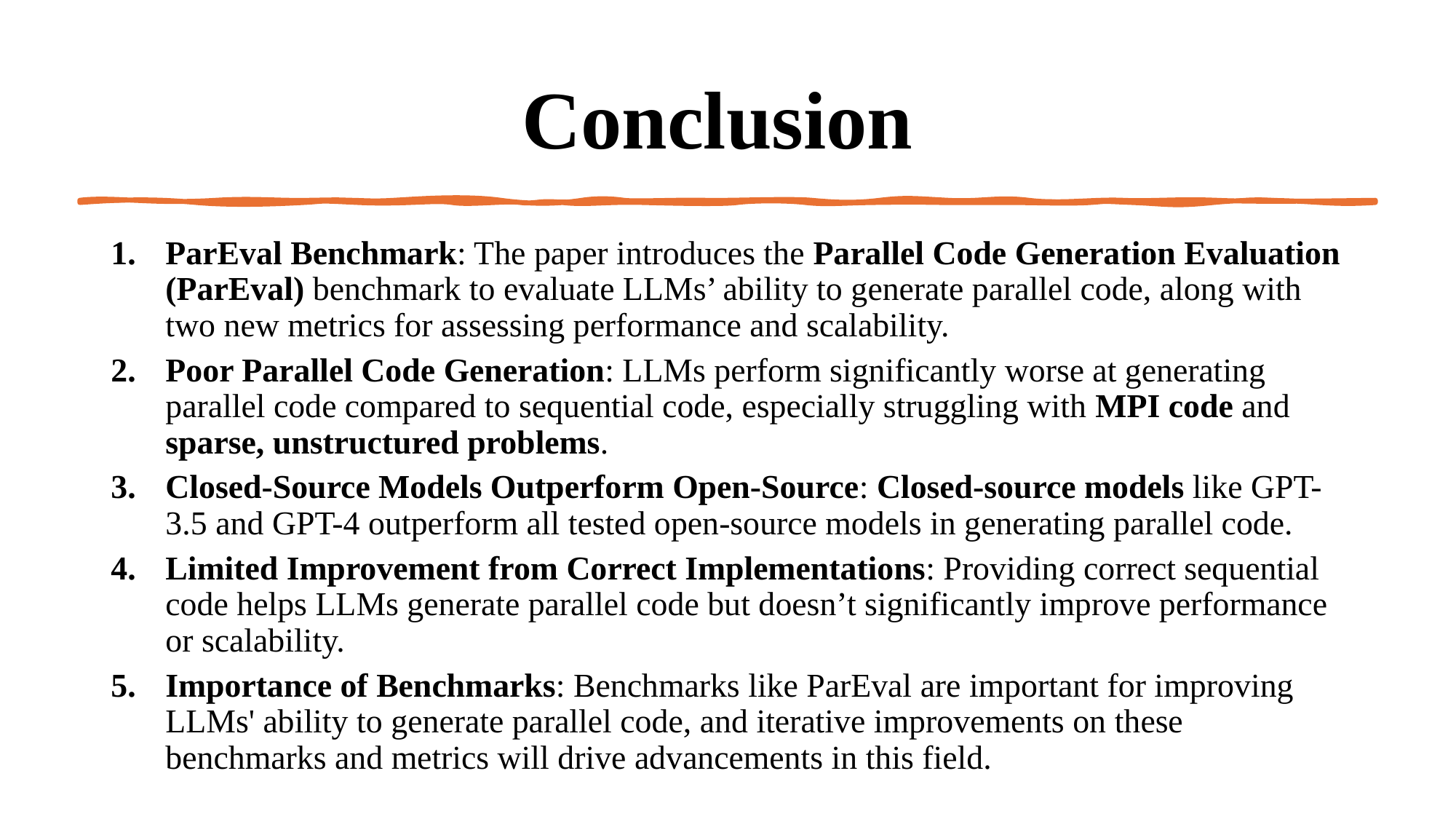

# Conclusion

ParEval Benchmark: The paper introduces the Parallel Code Generation Evaluation (ParEval) benchmark to evaluate LLMs’ ability to generate parallel code, along with two new metrics for assessing performance and scalability.
Poor Parallel Code Generation: LLMs perform significantly worse at generating parallel code compared to sequential code, especially struggling with MPI code and sparse, unstructured problems.
Closed-Source Models Outperform Open-Source: Closed-source models like GPT-3.5 and GPT-4 outperform all tested open-source models in generating parallel code.
Limited Improvement from Correct Implementations: Providing correct sequential code helps LLMs generate parallel code but doesn’t significantly improve performance or scalability.
Importance of Benchmarks: Benchmarks like ParEval are important for improving LLMs' ability to generate parallel code, and iterative improvements on these benchmarks and metrics will drive advancements in this field.